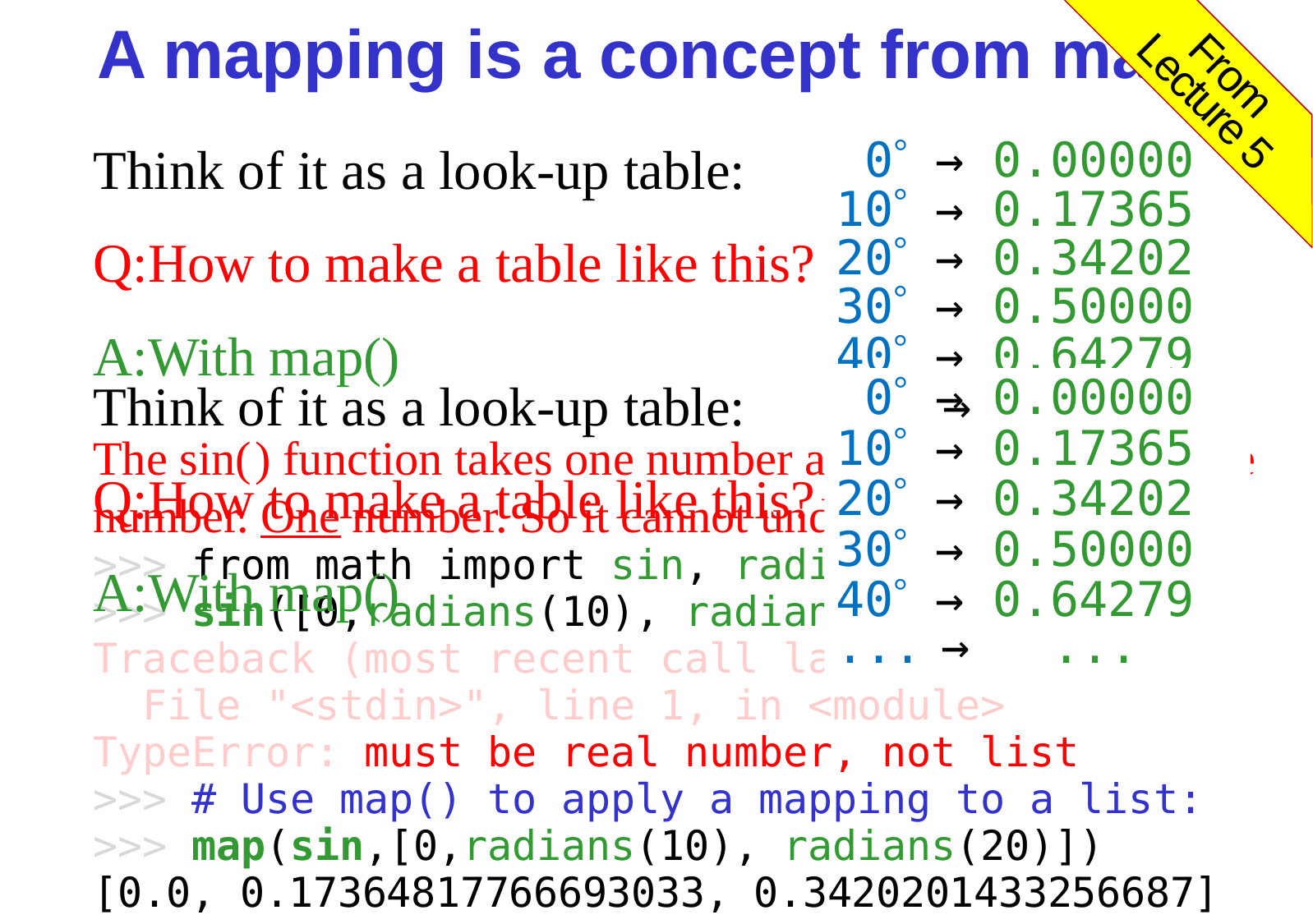

# A mapping is a concept from math
From
Lecture 5
Think of it as a look-up table:
Q:How to make a table like this?
A:With map()

 0° → 0.00000
10° → 0.17365
20° → 0.34202
30° → 0.50000
40° → 0.64279
...     ...
Think of it as a look-up table:
Q:How to make a table like this?
A:With map()

 0° → 0.00000
10° → 0.17365
20° → 0.34202
30° → 0.50000
40° → 0.64279
... →   ...
→
The sin( ) function takes one number and returns another one number. One number. So it cannot understand a list:
>>> from math import sin, radians
>>> sin([0,radians(10), radians(20)])
Traceback (most recent call last):
  File "<stdin>", line 1, in <module>
TypeError: must be real number, not list
>>> # Use map() to apply a mapping to a list:
>>> map(sin,[0,radians(10), radians(20)])
[0.0, 0.17364817766693033, 0.3420201433256687]